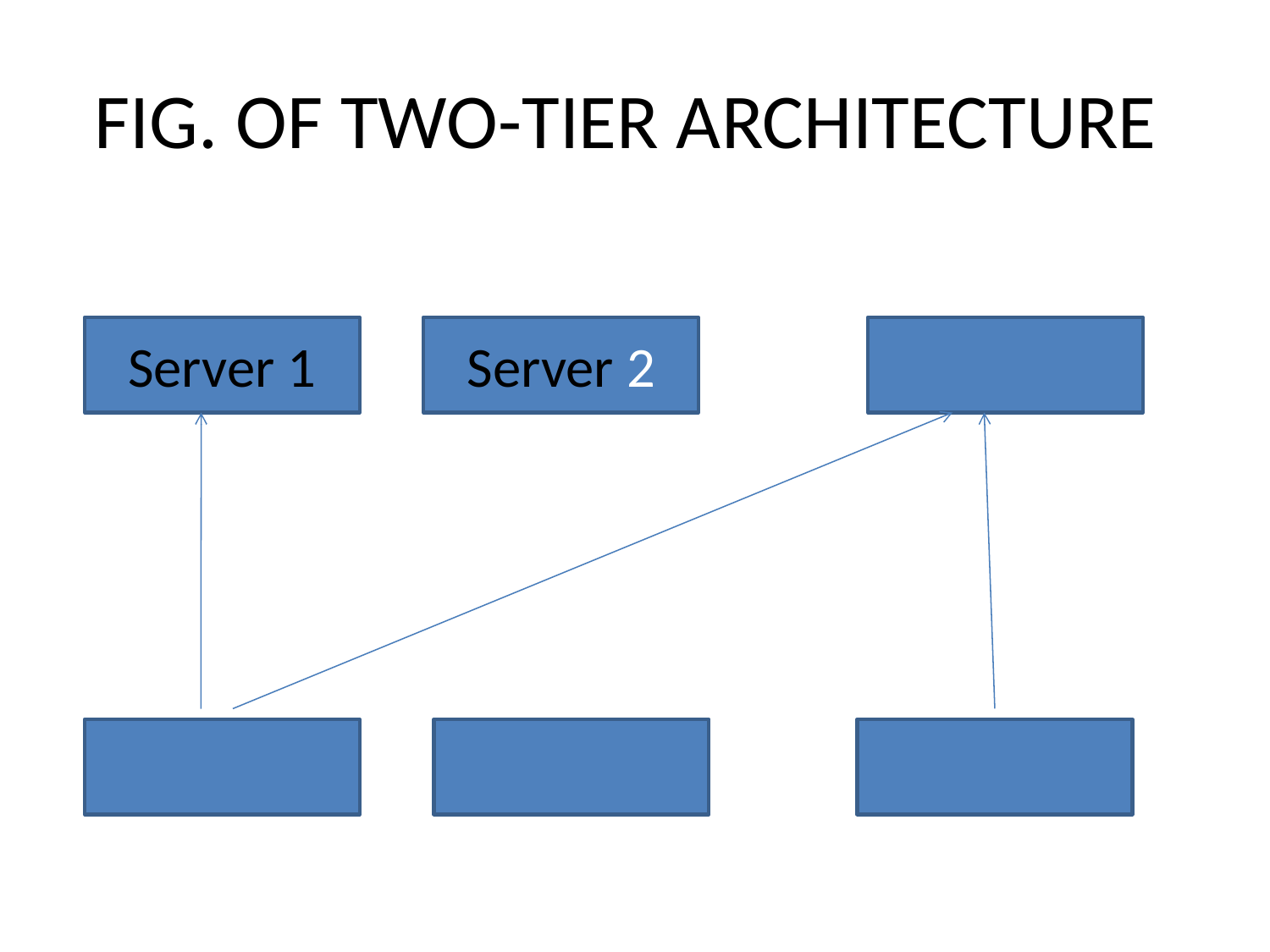

# FIG. OF TWO-TIER ARCHITECTURE

Server 1
Server 2